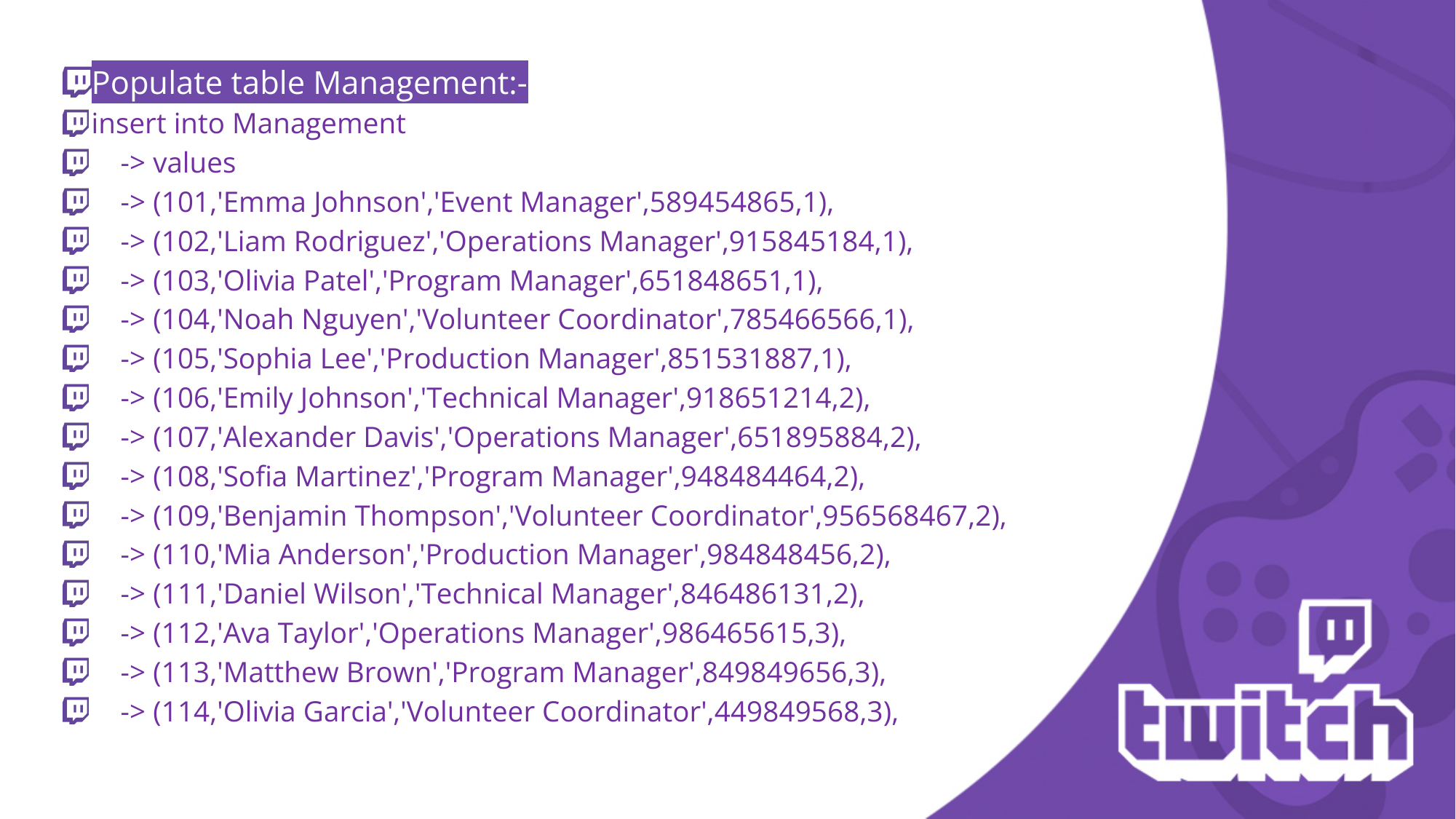

Populate table Management:-
insert into Management
    -> values
    -> (101,'Emma Johnson','Event Manager',589454865,1),
    -> (102,'Liam Rodriguez','Operations Manager',915845184,1),
    -> (103,'Olivia Patel','Program Manager',651848651,1),
    -> (104,'Noah Nguyen','Volunteer Coordinator',785466566,1),
    -> (105,'Sophia Lee','Production Manager',851531887,1),
    -> (106,'Emily Johnson','Technical Manager',918651214,2),
    -> (107,'Alexander Davis','Operations Manager',651895884,2),
    -> (108,'Sofia Martinez','Program Manager',948484464,2),
    -> (109,'Benjamin Thompson','Volunteer Coordinator',956568467,2),
    -> (110,'Mia Anderson','Production Manager',984848456,2),
    -> (111,'Daniel Wilson','Technical Manager',846486131,2),
    -> (112,'Ava Taylor','Operations Manager',986465615,3),
    -> (113,'Matthew Brown','Program Manager',849849656,3),
    -> (114,'Olivia Garcia','Volunteer Coordinator',449849568,3),